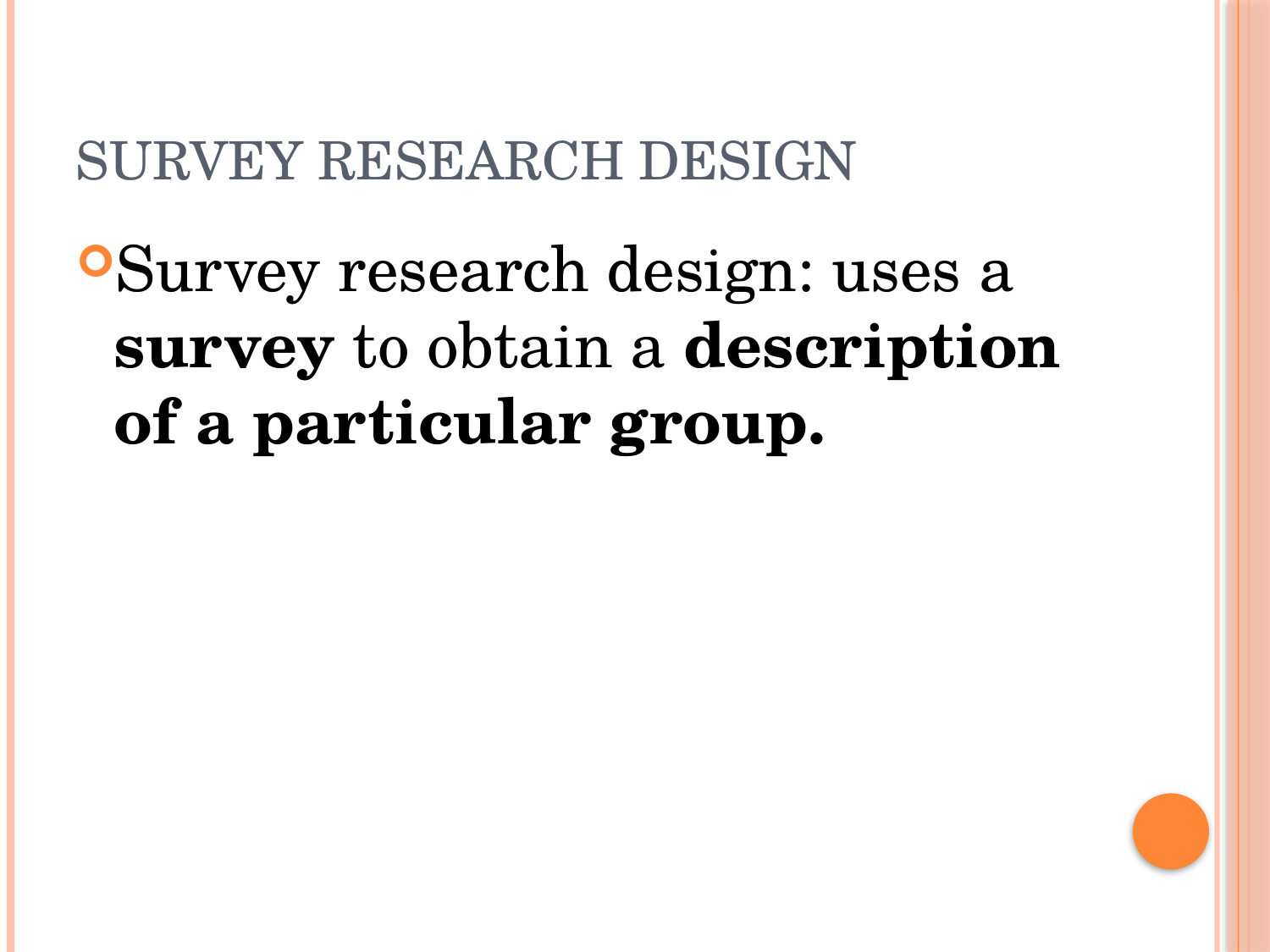

# Survey Research Design
Survey research design: uses a survey to obtain a description of a particular group.